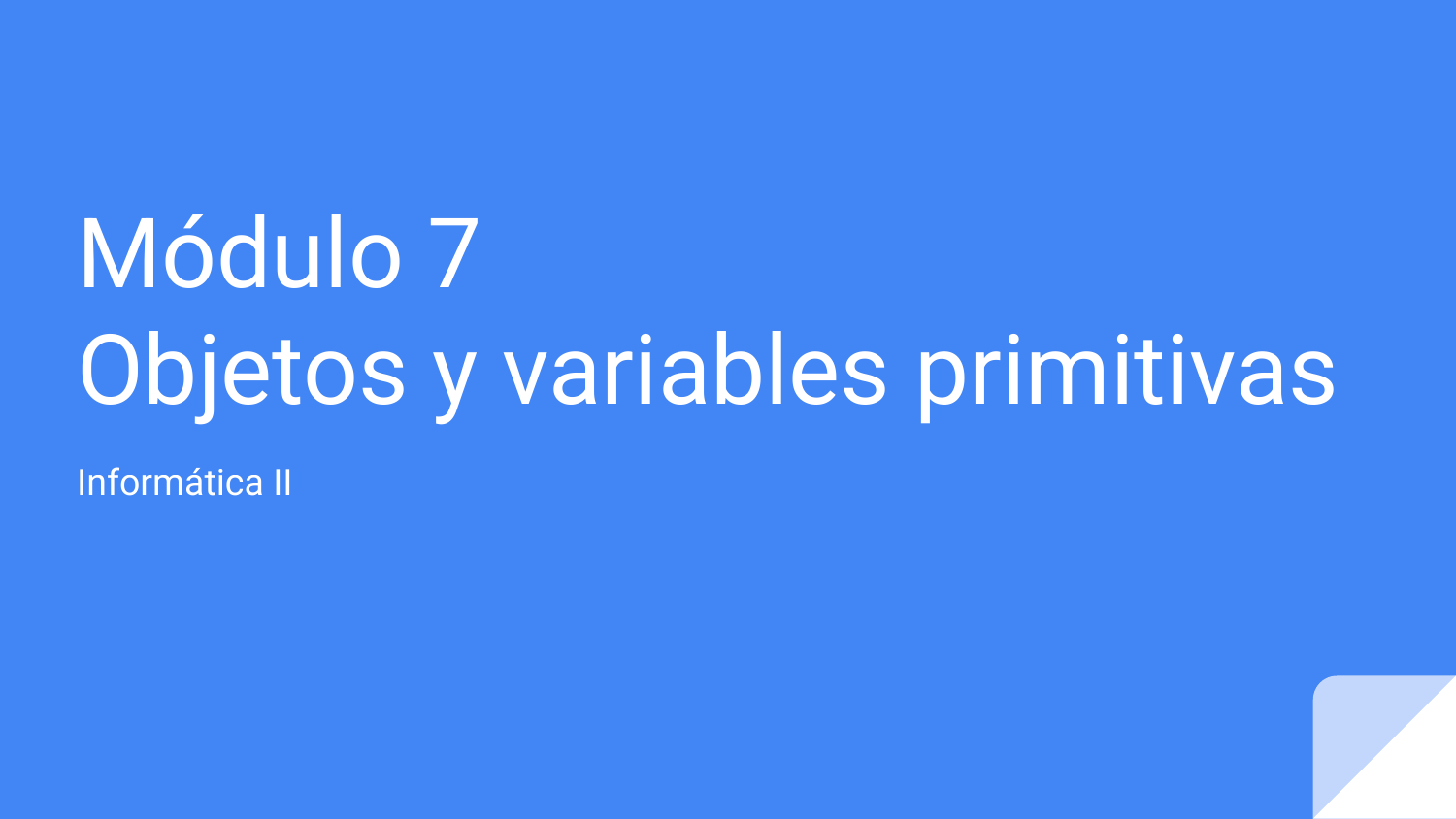

# Módulo 7 Objetos y variables primitivas
Informática II